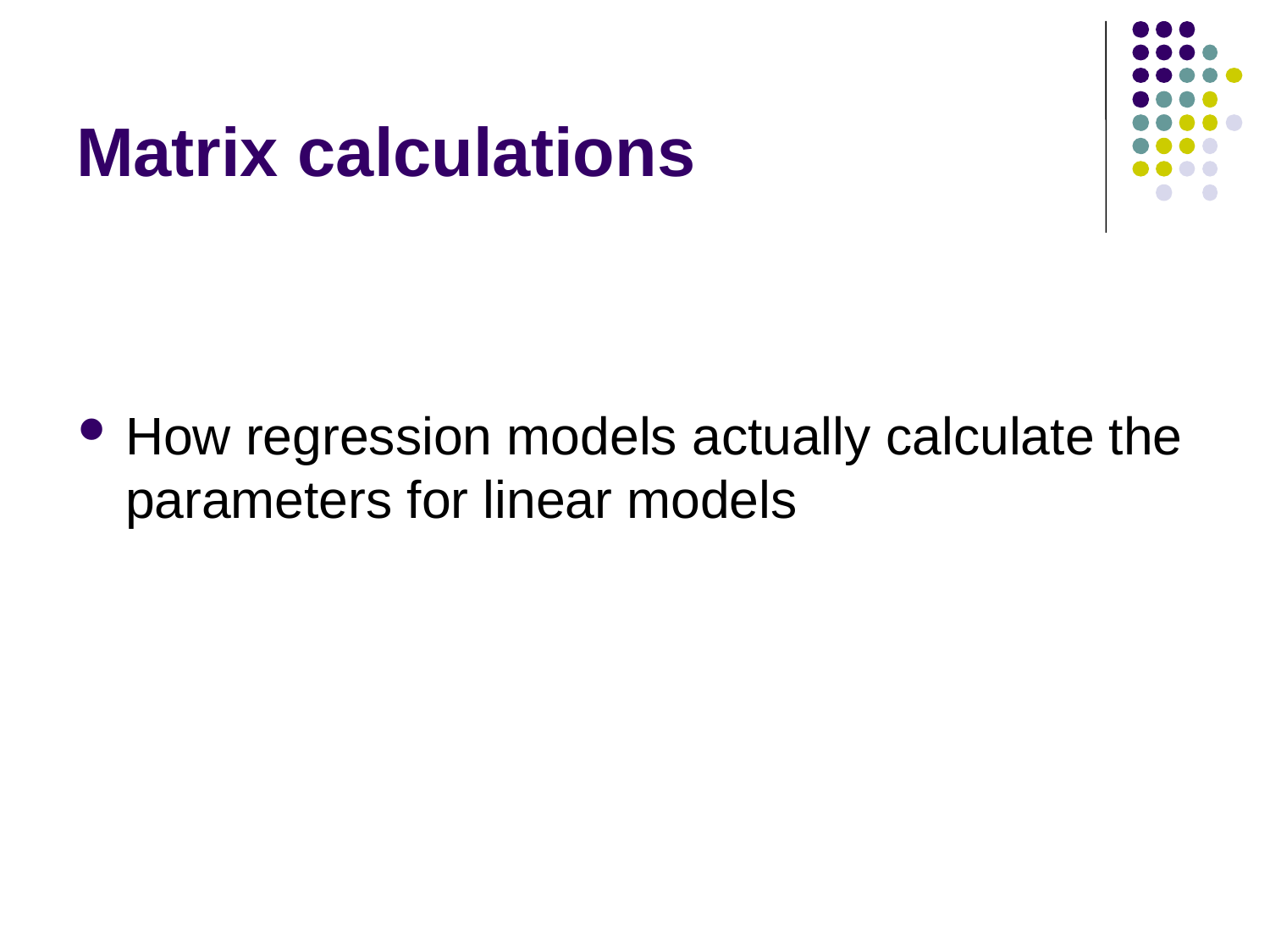

# Matrix calculations
How regression models actually calculate the parameters for linear models